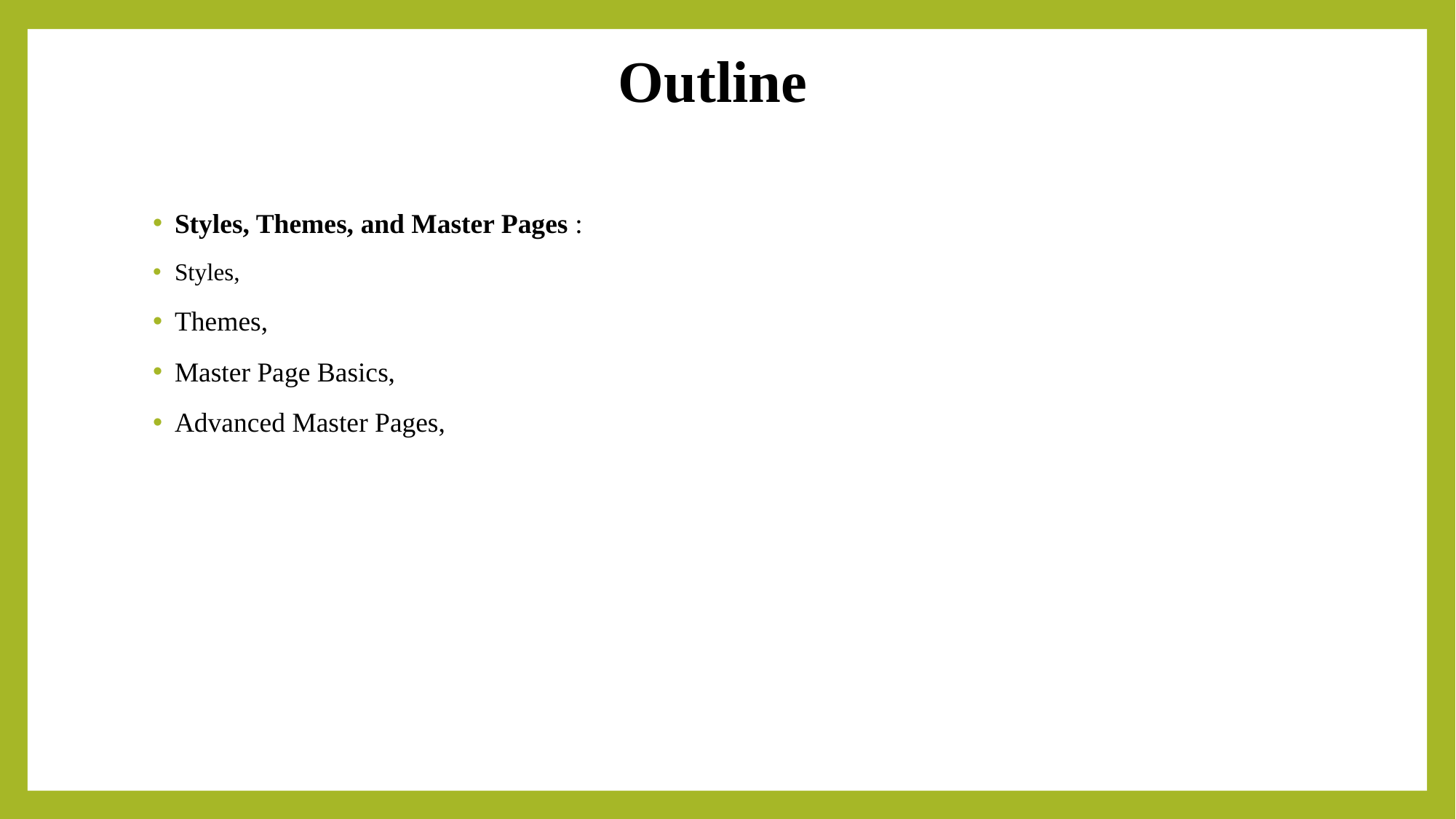

# Outline
Styles, Themes, and Master Pages :
Styles,
Themes,
Master Page Basics,
Advanced Master Pages,